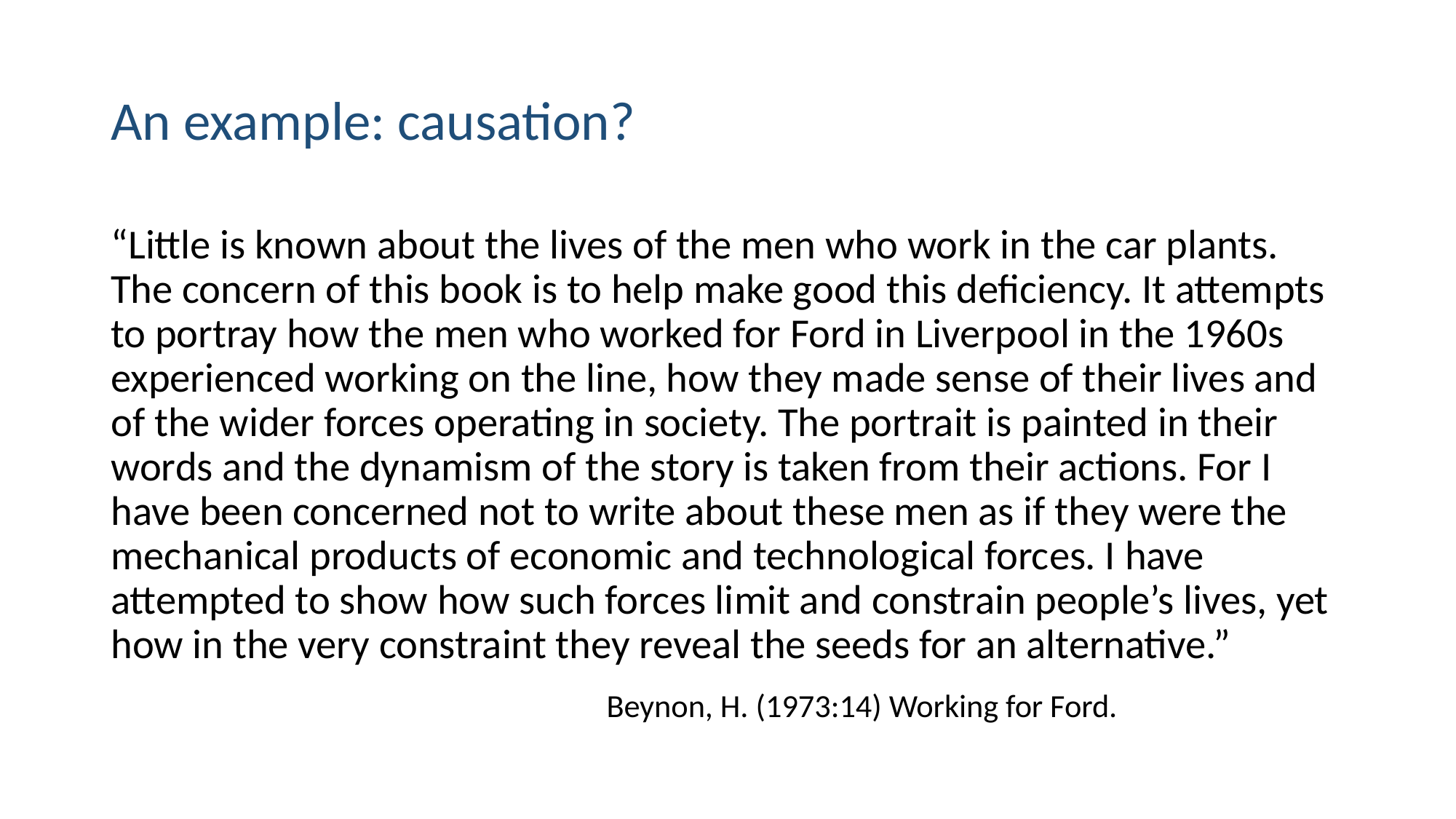

# An example: causation?
“Little is known about the lives of the men who work in the car plants. The concern of this book is to help make good this deficiency. It attempts to portray how the men who worked for Ford in Liverpool in the 1960s experienced working on the line, how they made sense of their lives and of the wider forces operating in society. The portrait is painted in their words and the dynamism of the story is taken from their actions. For I have been concerned not to write about these men as if they were the mechanical products of economic and technological forces. I have attempted to show how such forces limit and constrain people’s lives, yet how in the very constraint they reveal the seeds for an alternative.”
		                                          Beynon, H. (1973:14) Working for Ford.